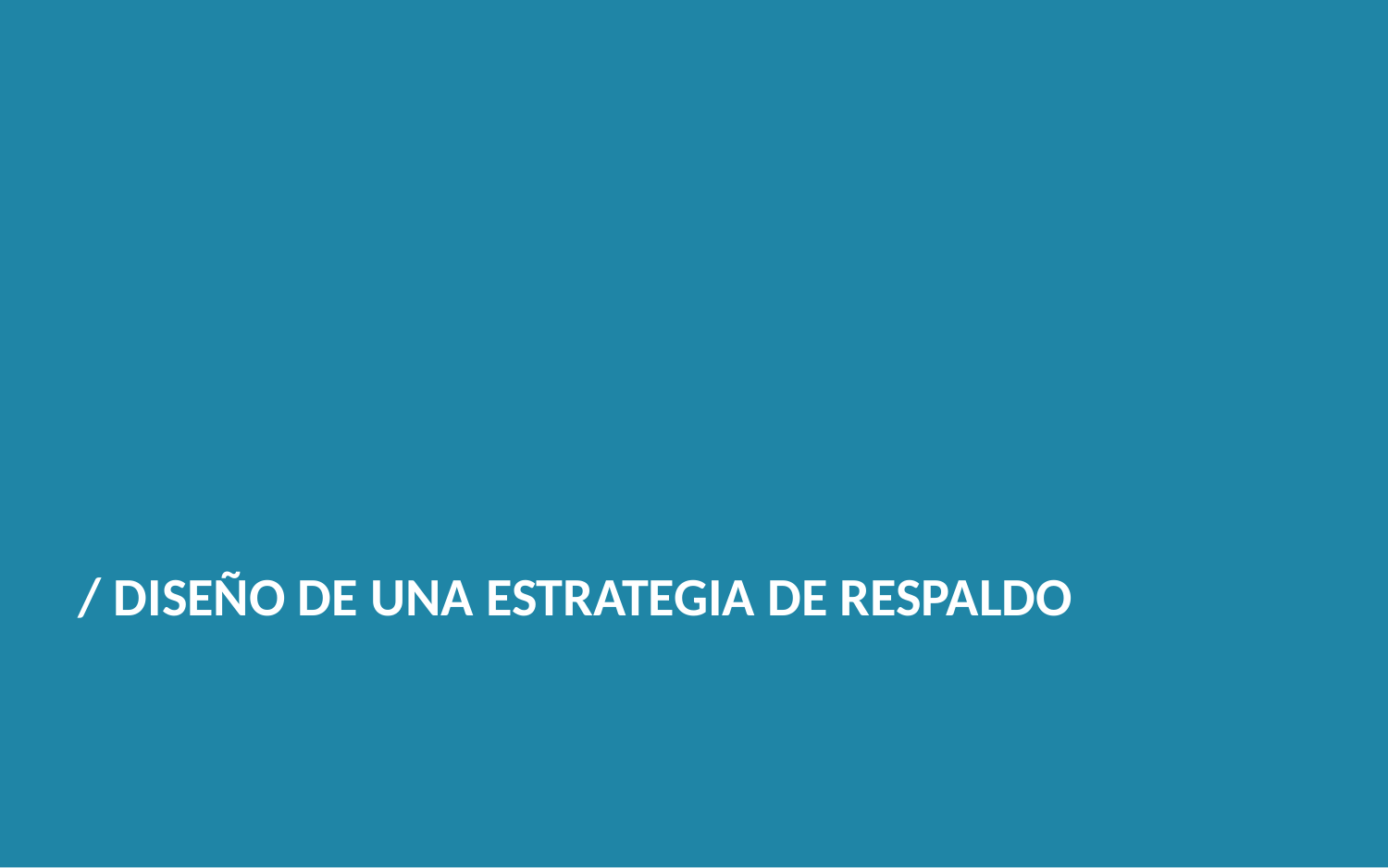

/ DISEÑO DE UNA ESTRATEGIA DE RESPALDO